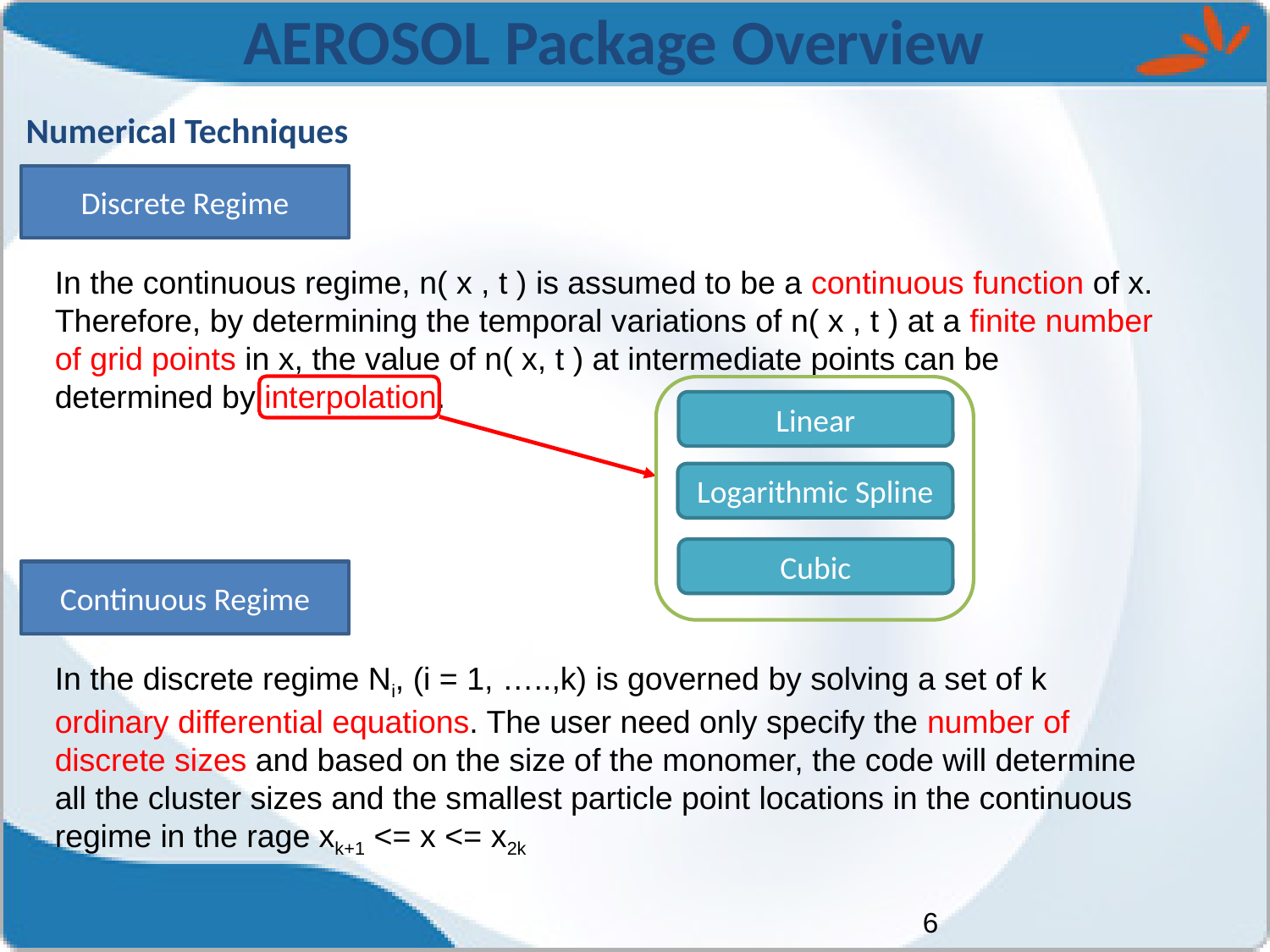

AEROSOL Package Overview
Numerical Techniques
Discrete Regime
In the continuous regime, n( x , t ) is assumed to be a continuous function of x.
Therefore, by determining the temporal variations of n( x , t ) at a finite number of grid points in x, the value of n( x, t ) at intermediate points can be determined by interpolation.

Linear
Logarithmic Spline
Cubic
Continuous Regime
In the discrete regime Ni, (i = 1, …..,k) is governed by solving a set of k ordinary differential equations. The user need only specify the number of discrete sizes and based on the size of the monomer, the code will determine all the cluster sizes and the smallest particle point locations in the continuous regime in the rage xk+1 <= x <= x2k
6